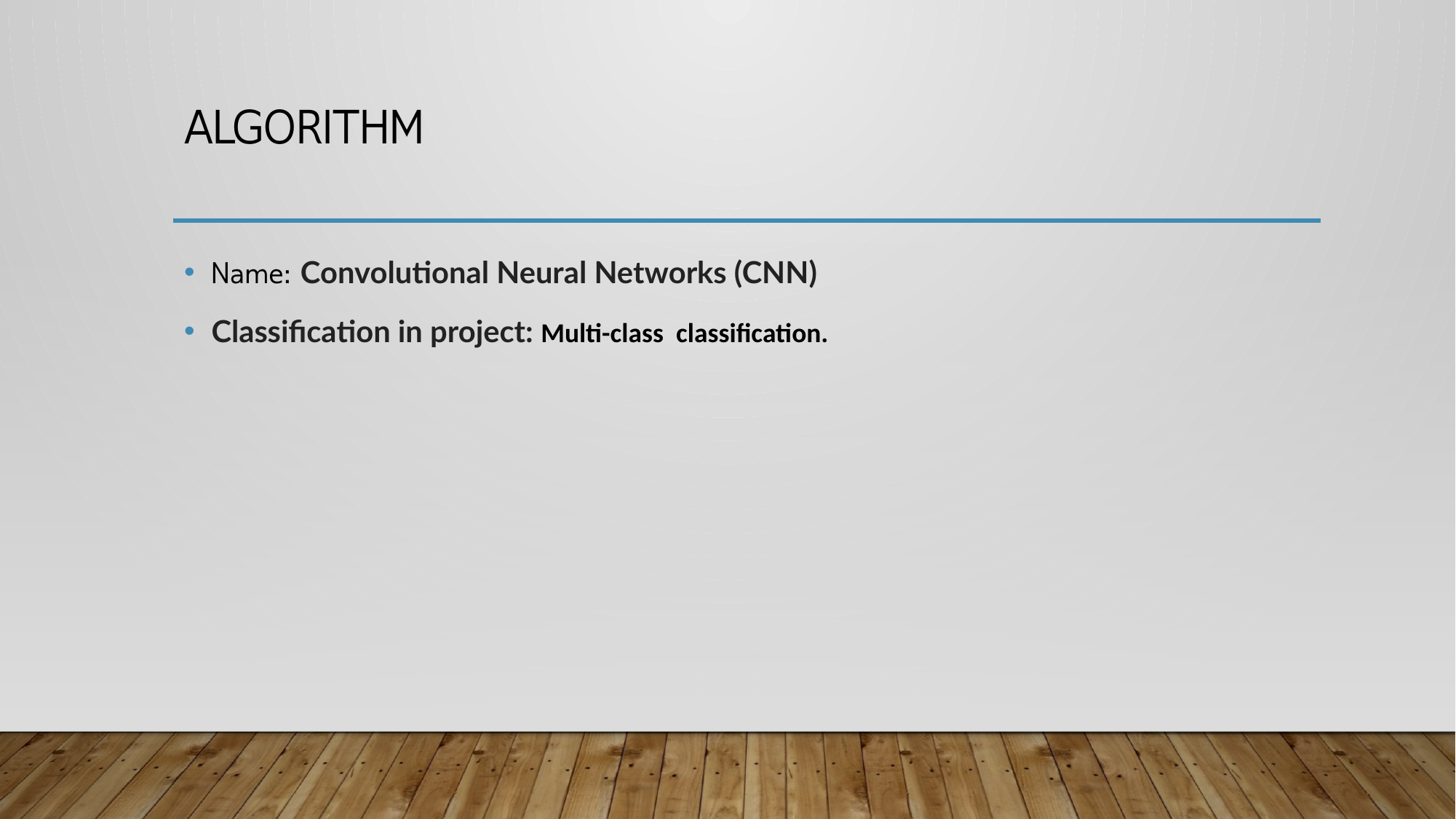

# algorithm
Name: Convolutional Neural Networks (CNN)
Classification in project: Multi-class  classification.